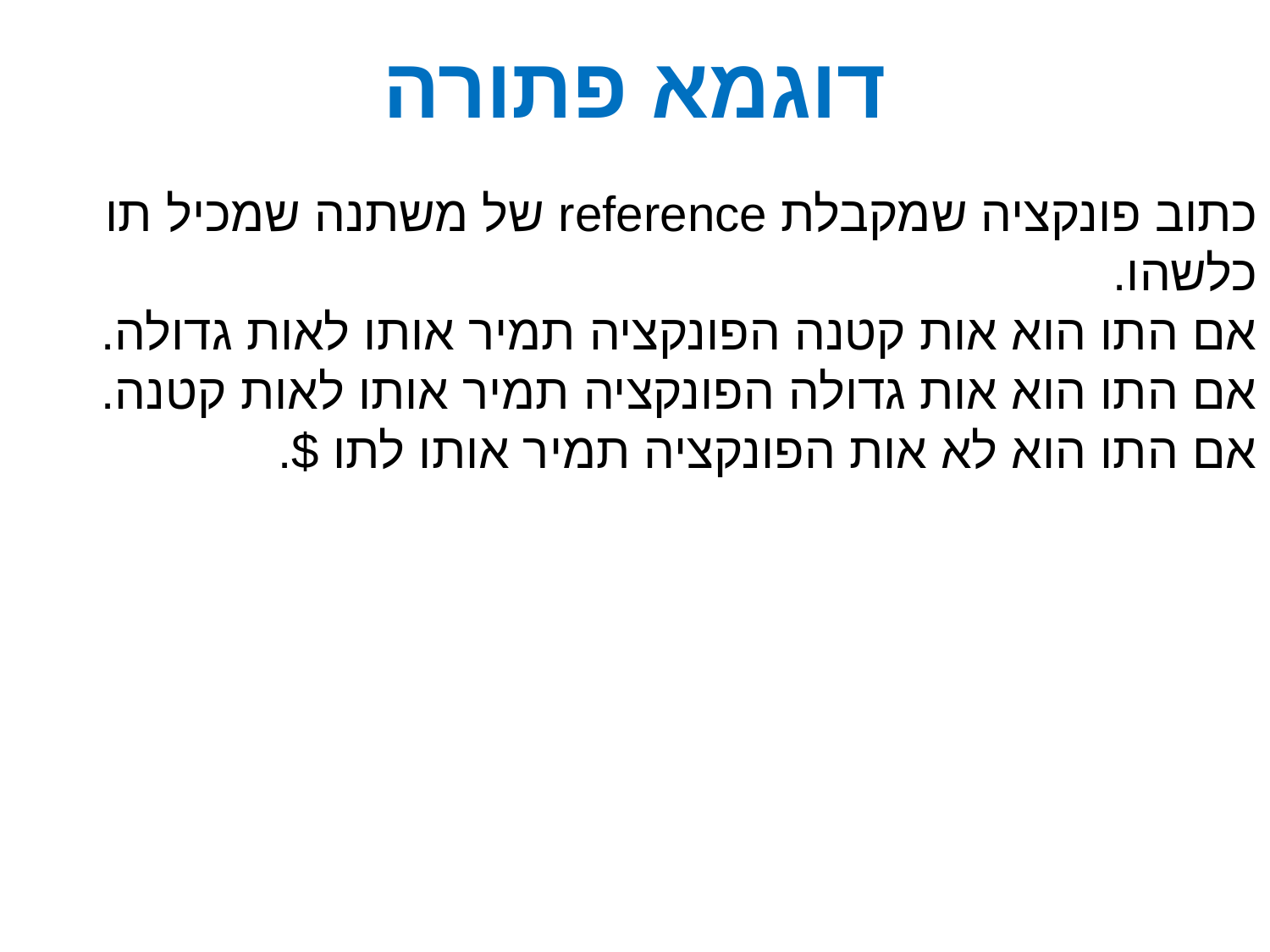

דוגמא פתורה
כתוב פונקציה שמקבלת reference של משתנה שמכיל תו כלשהו.
אם התו הוא אות קטנה הפונקציה תמיר אותו לאות גדולה.
אם התו הוא אות גדולה הפונקציה תמיר אותו לאות קטנה.
אם התו הוא לא אות הפונקציה תמיר אותו לתו $.